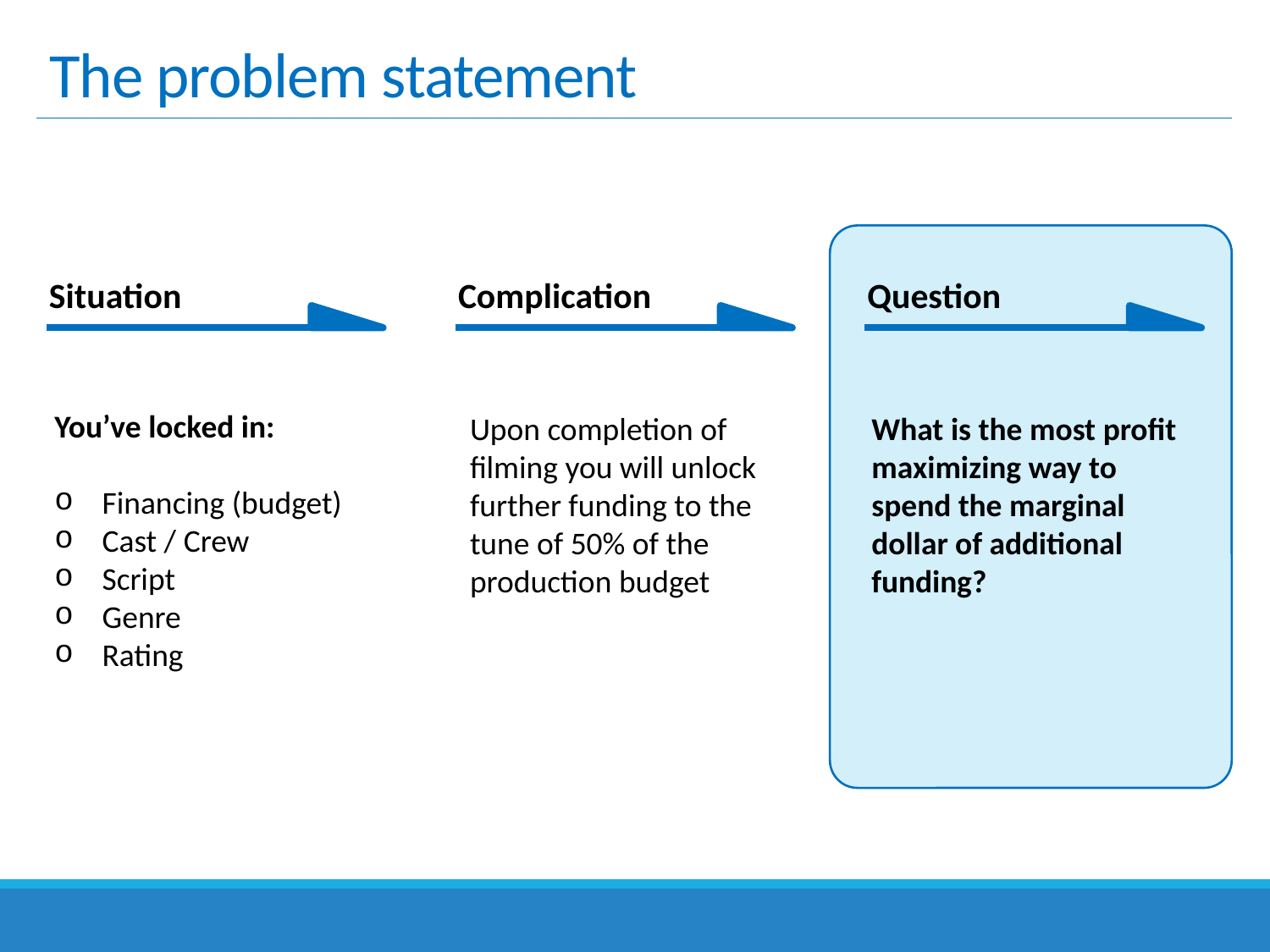

# The problem statement

Situation

You’ve locked in:

Financing (budget)
Cast / Crew
Script
Genre
Rating
Complication

Upon completion of filming you will unlock further funding to the tune of 50% of the production budget
Question

What is the most profit maximizing way to spend the marginal dollar of additional funding?